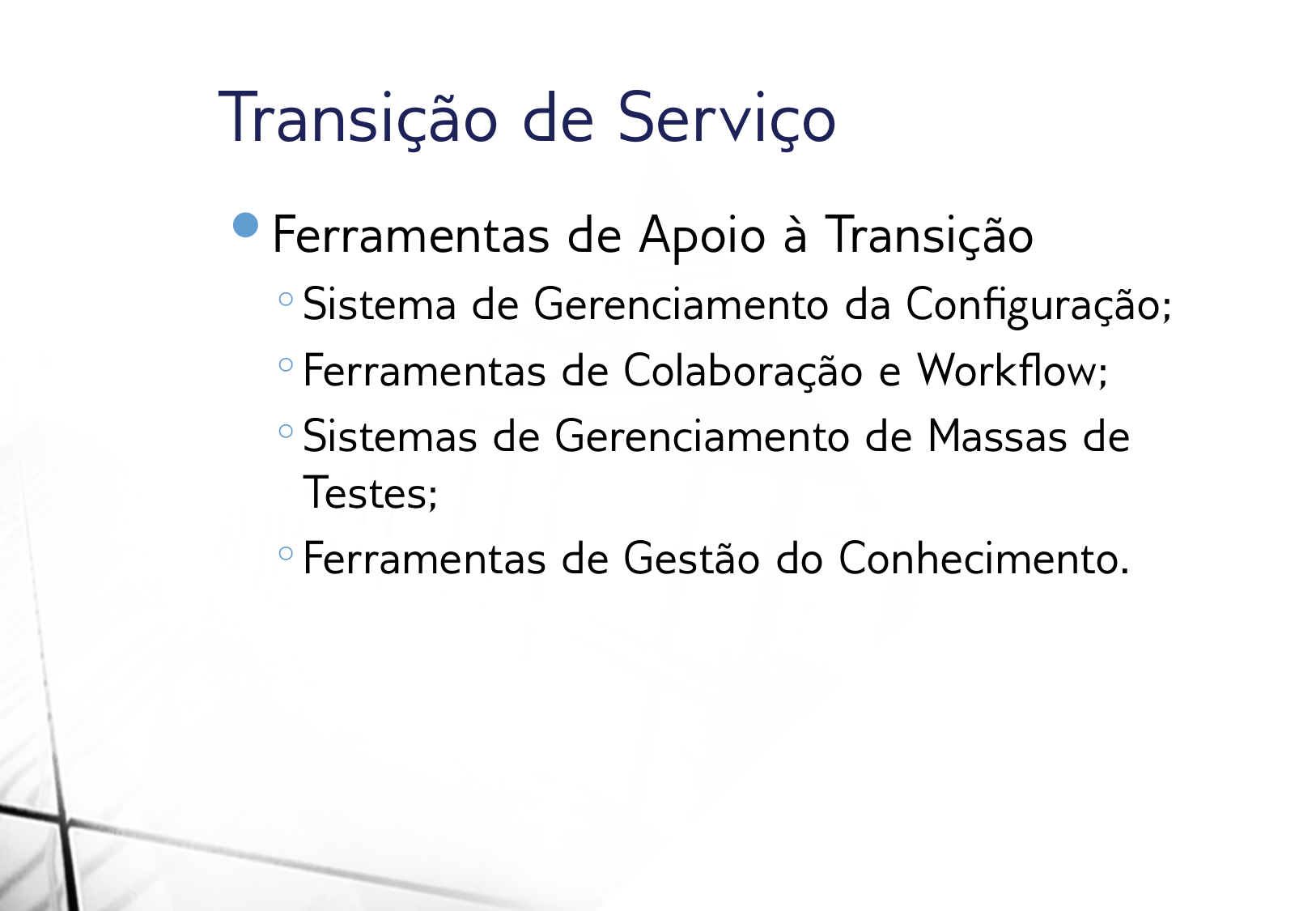

Transição de Serviço
Ferramentas de Apoio à Transição
Sistema de Gerenciamento da Configuração;
Ferramentas de Colaboração e Workflow;
Sistemas de Gerenciamento de Massas de Testes;
Ferramentas de Gestão do Conhecimento.